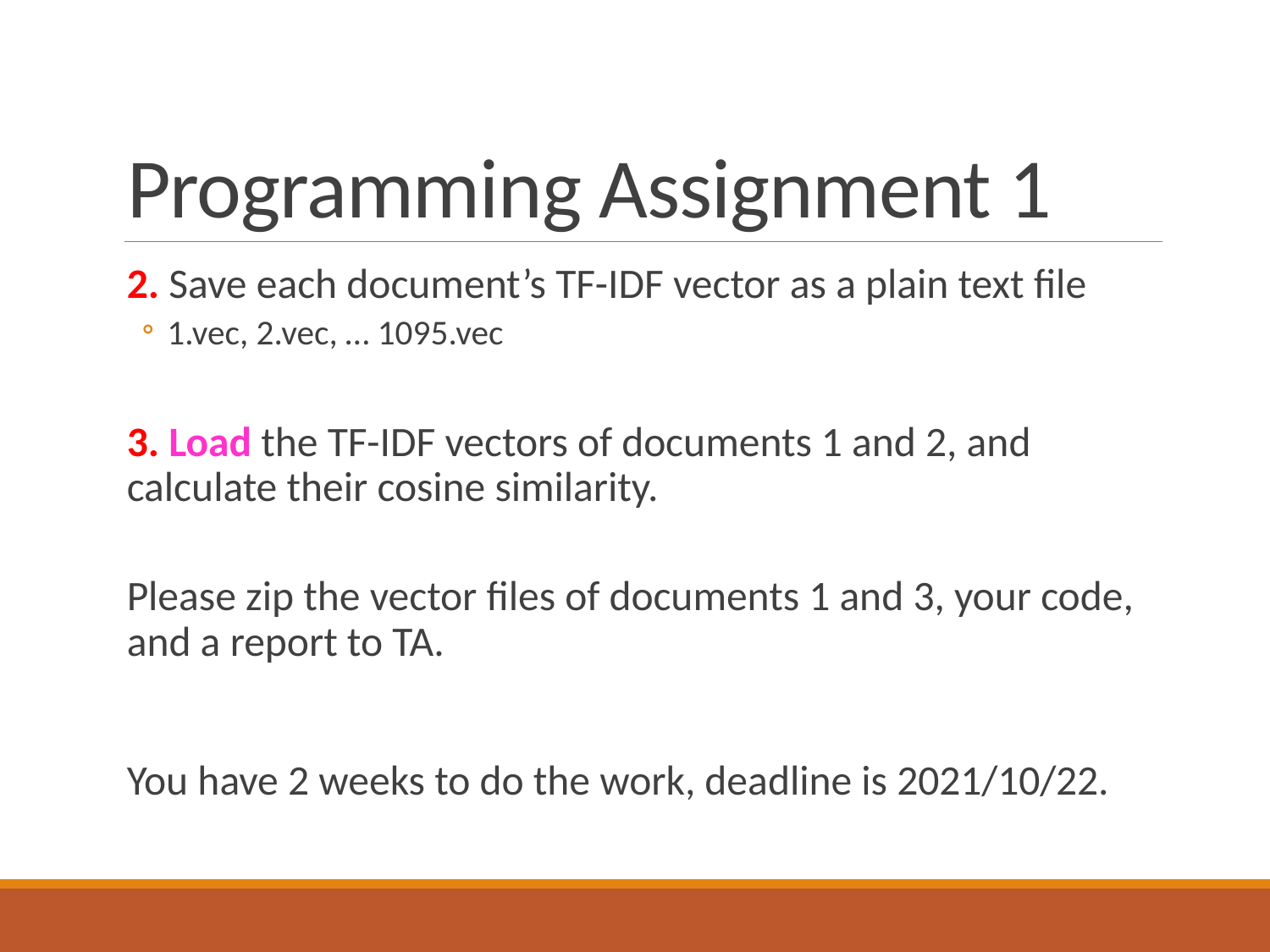

# Programming Assignment 1
2. Save each document’s TF-IDF vector as a plain text file
1.vec, 2.vec, … 1095.vec

3. Load the TF-IDF vectors of documents 1 and 2, and calculate their cosine similarity.

Please zip the vector files of documents 1 and 3, your code, and a report to TA.

You have 2 weeks to do the work, deadline is 2021/10/22.